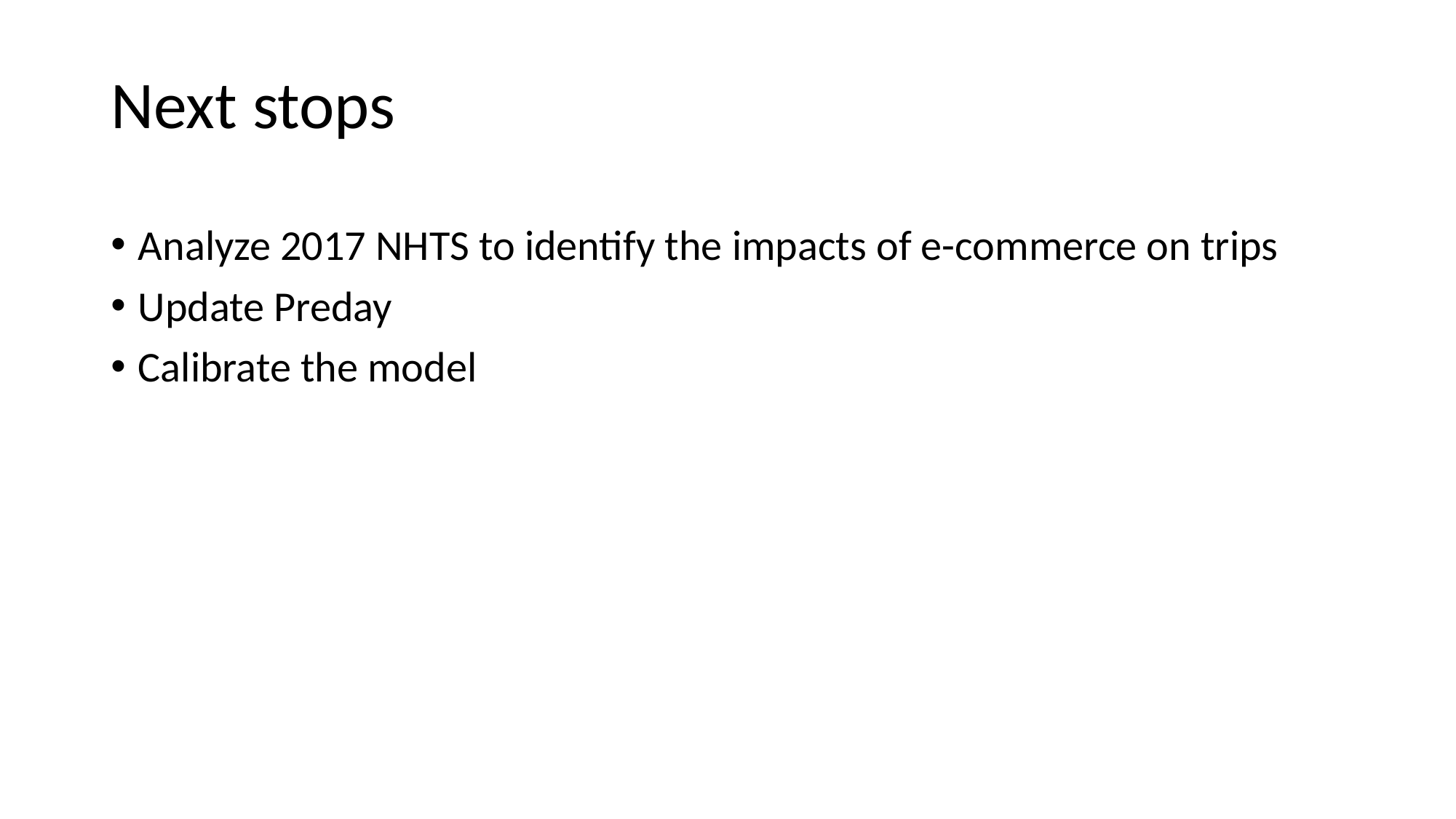

# Next stops
Analyze 2017 NHTS to identify the impacts of e-commerce on trips
Update Preday
Calibrate the model